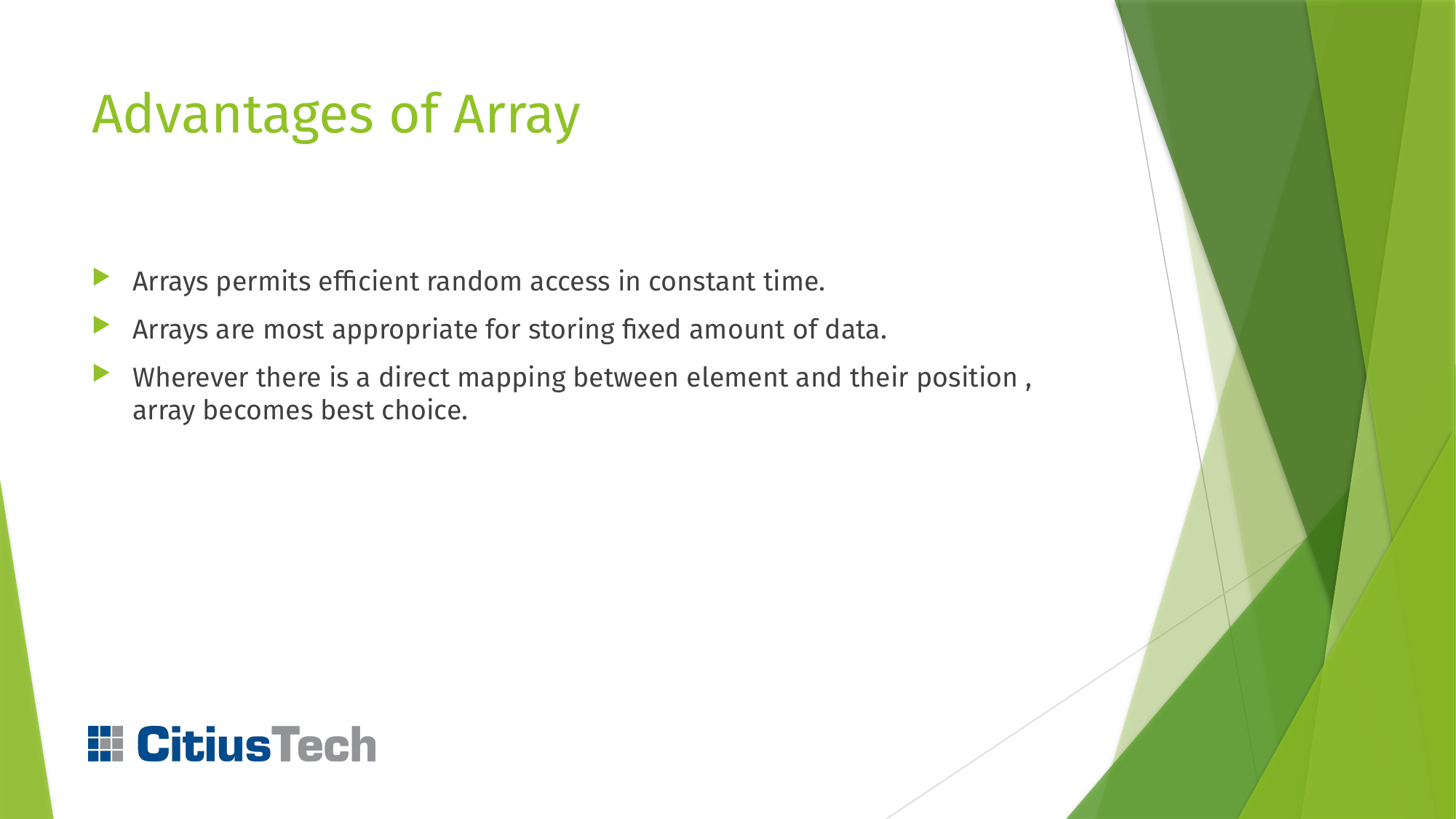

# Advantages of Array
Arrays permits efficient random access in constant time.
Arrays are most appropriate for storing fixed amount of data.
Wherever there is a direct mapping between element and their position , array becomes best choice.